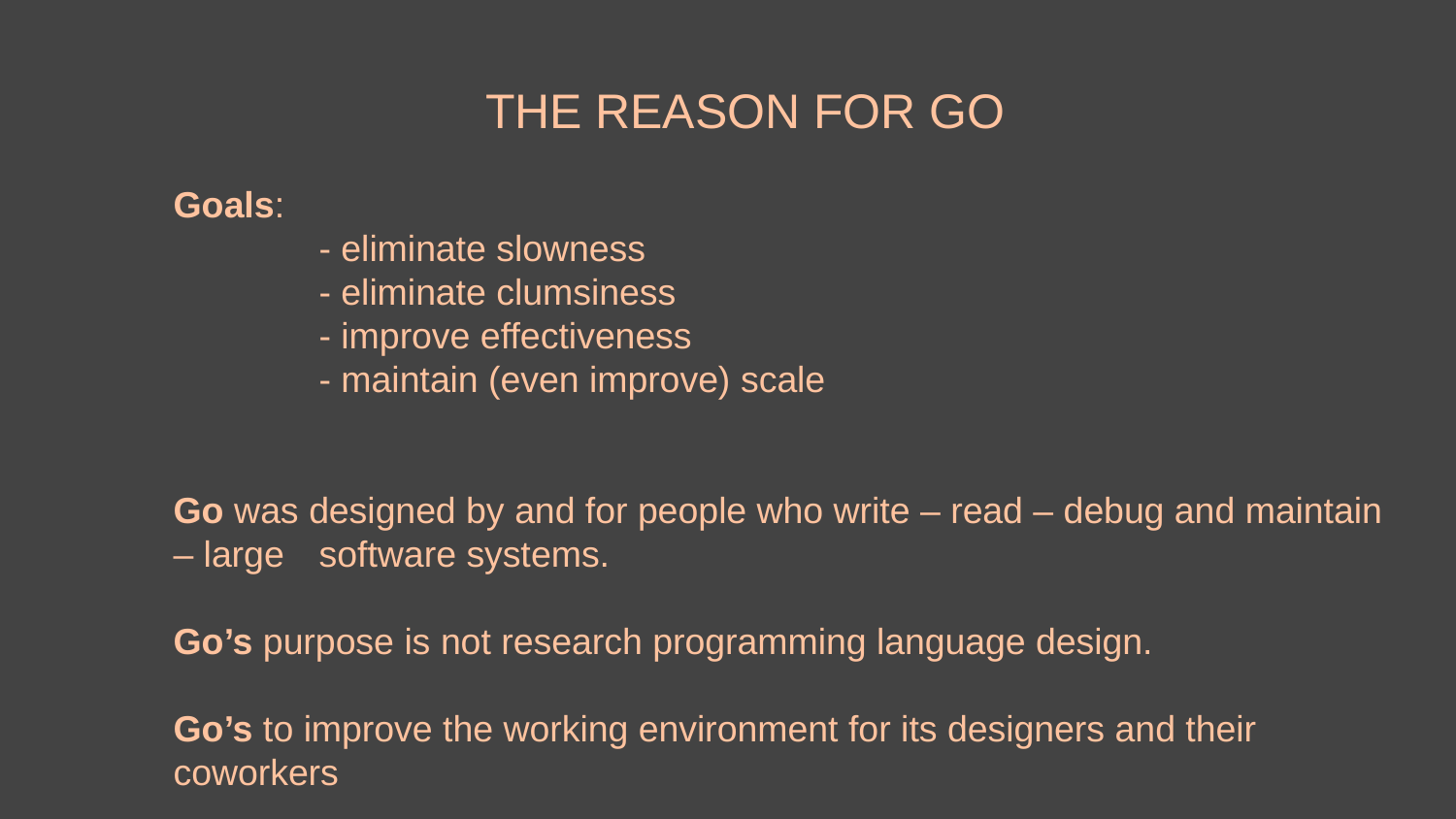

# THE REASON FOR GO
Goals:
	- eliminate slowness
	- eliminate clumsiness
	- improve effectiveness
	- maintain (even improve) scale

Go was designed by and for people who write – read – debug and maintain – large 	software systems.

Go’s purpose is not research programming language design.

Go’s to improve the working environment for its designers and their coworkers